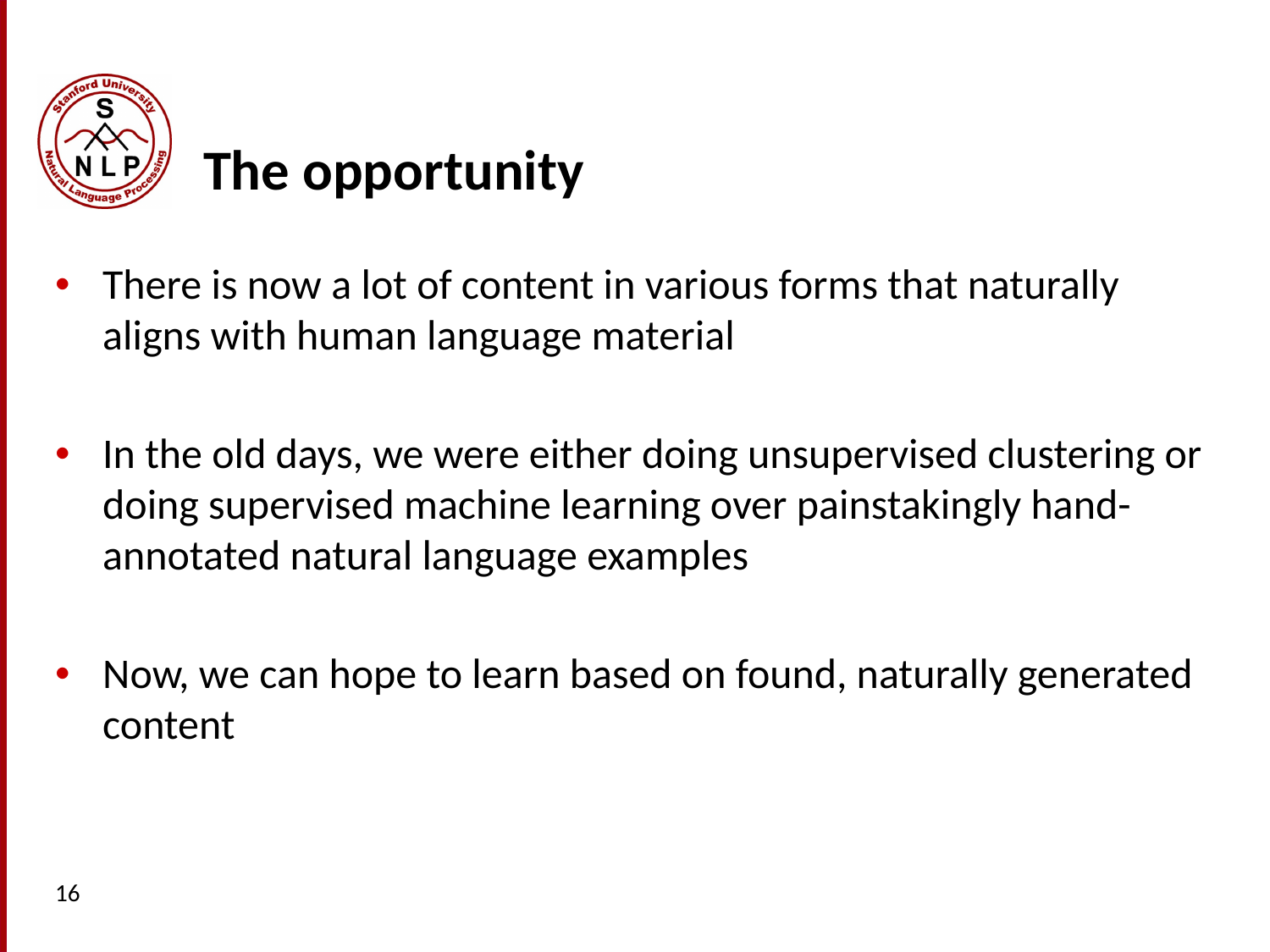

# The opportunity
There is now a lot of content in various forms that naturally aligns with human language material

In the old days, we were either doing unsupervised clustering or doing supervised machine learning over painstakingly hand-annotated natural language examples

Now, we can hope to learn based on found, naturally generated content
16